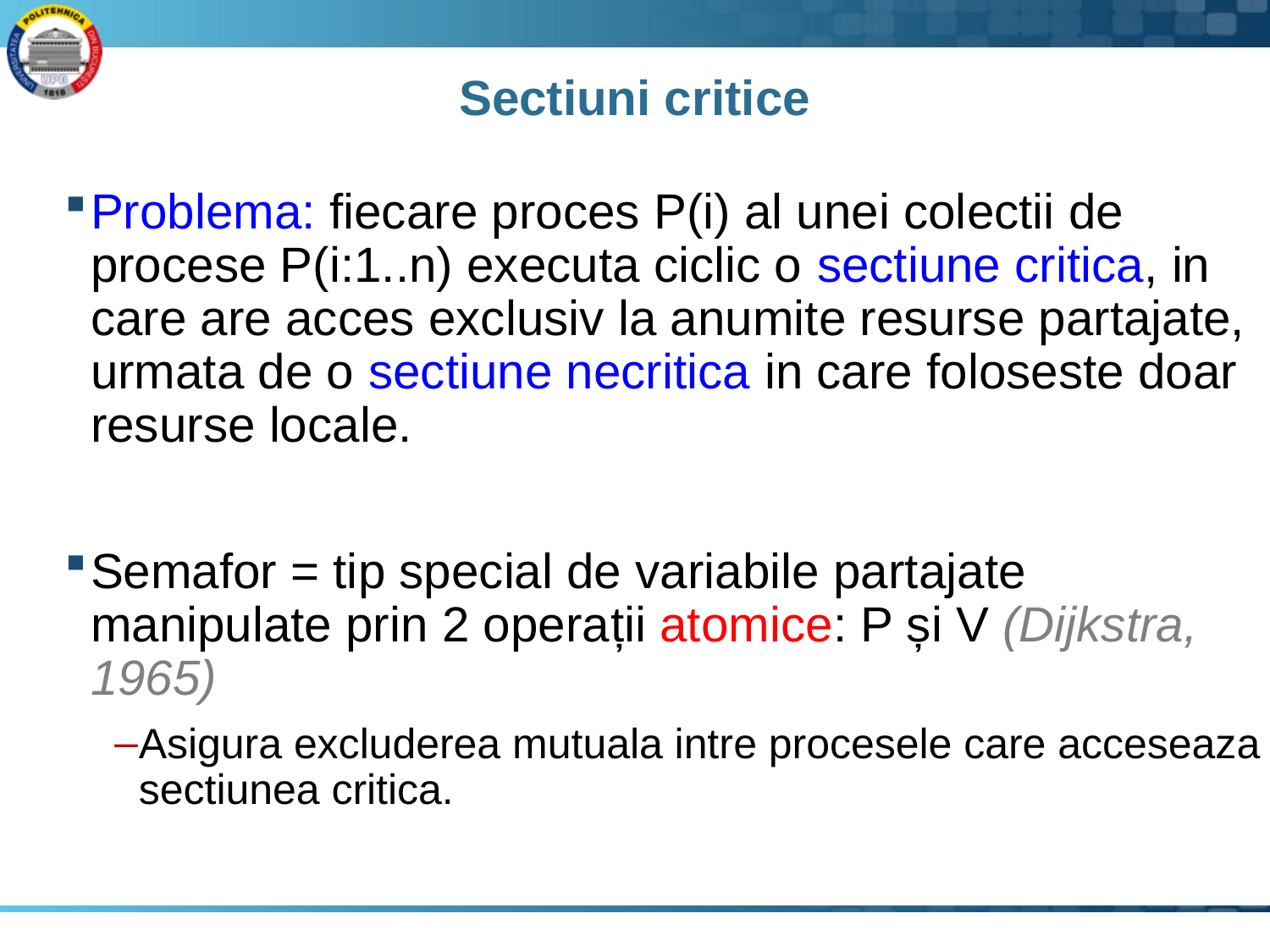

# Sectiuni critice
Problema: fiecare proces P(i) al unei colectii de procese P(i:1..n) executa ciclic o sectiune critica, in care are acces exclusiv la anumite resurse partajate, urmata de o sectiune necritica in care foloseste doar resurse locale.

Semafor = tip special de variabile partajate manipulate prin 2 operații atomice: P și V (Dijkstra, 1965)
Asigura excluderea mutuala intre procesele care acceseaza sectiunea critica.